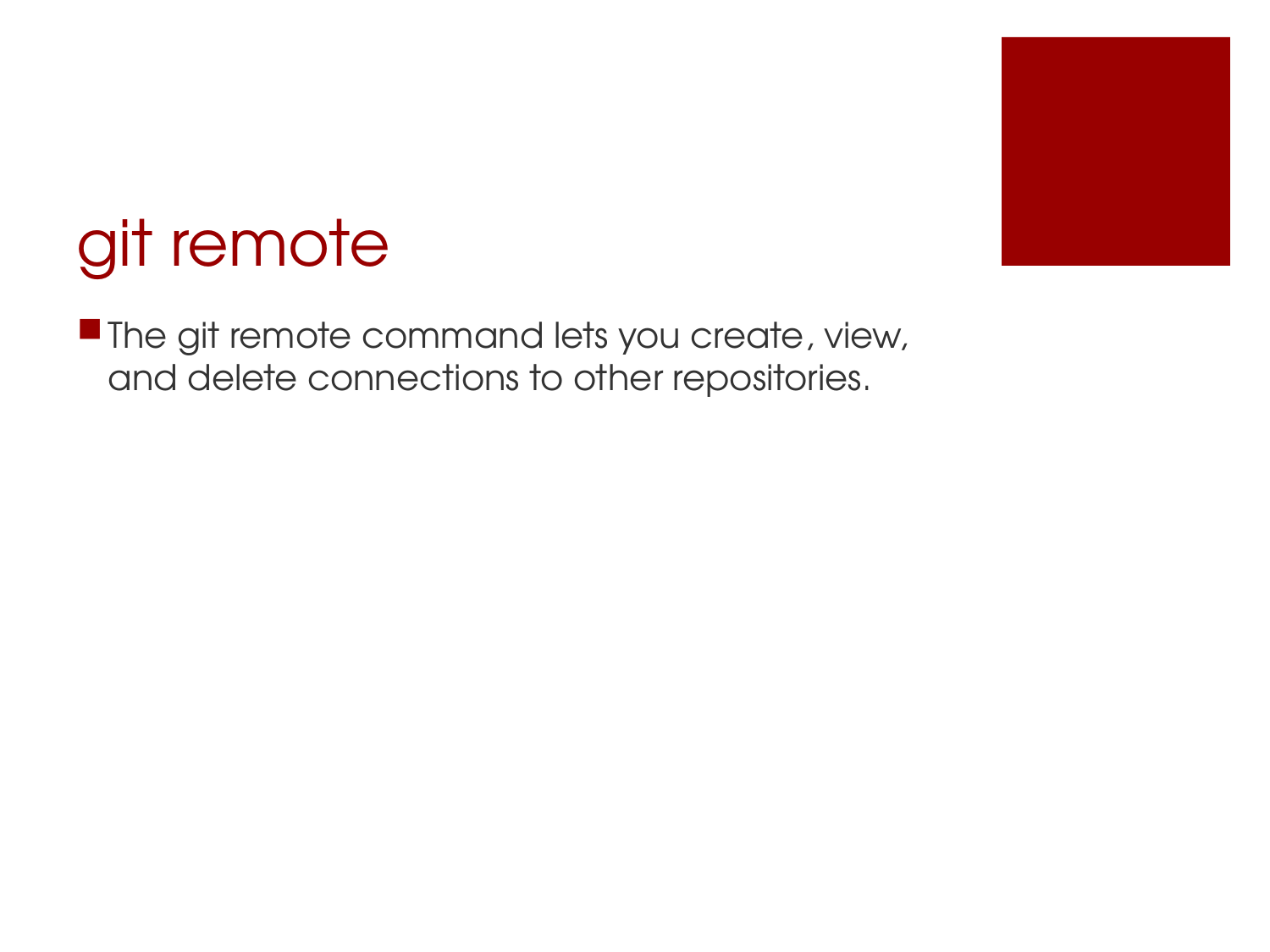

# git remote
The git remote command lets you create, view, and delete connections to other repositories.